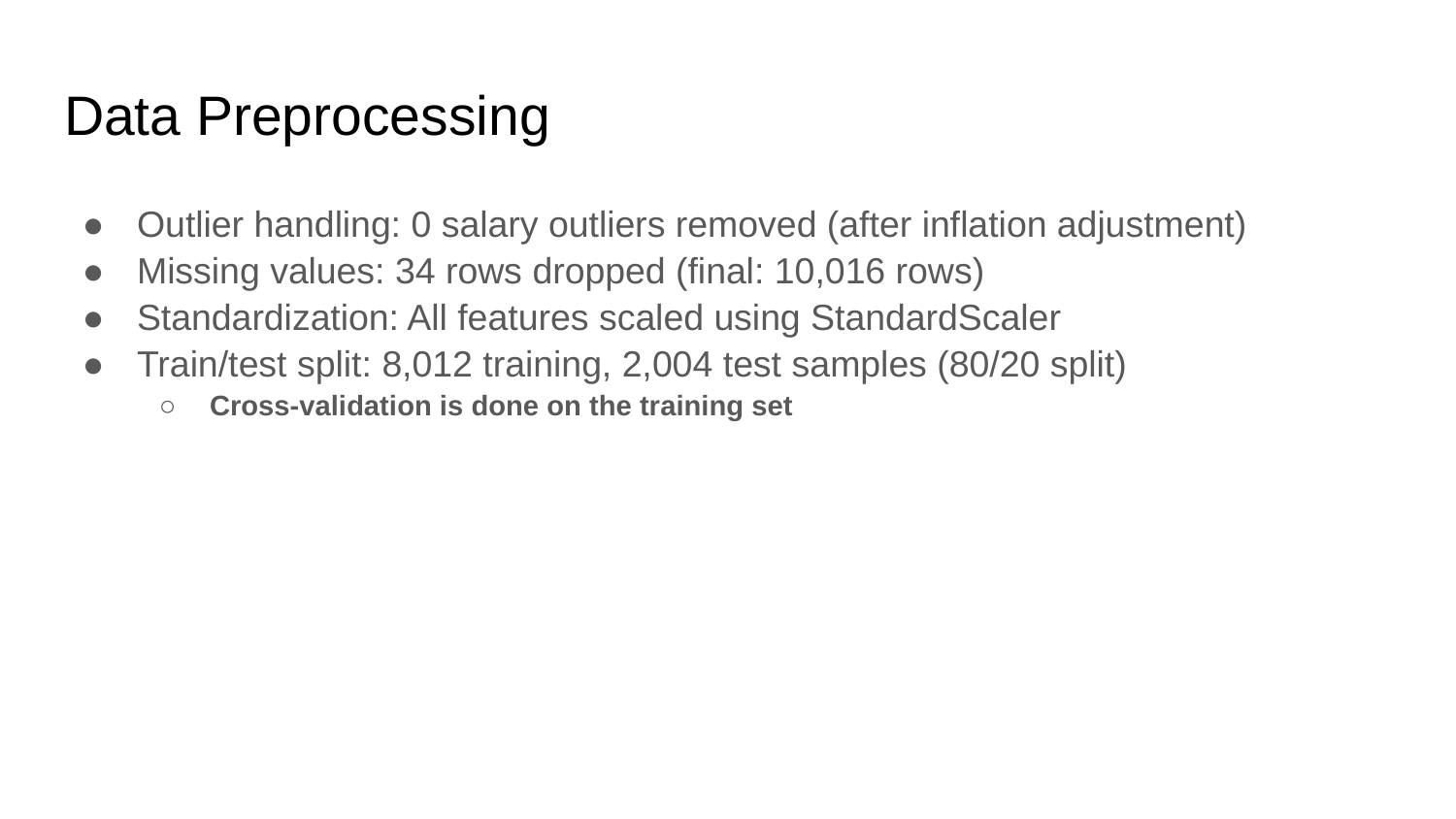

# Data Preprocessing
Outlier handling: 0 salary outliers removed (after inflation adjustment)
Missing values: 34 rows dropped (final: 10,016 rows)
Standardization: All features scaled using StandardScaler
Train/test split: 8,012 training, 2,004 test samples (80/20 split)
Cross-validation is done on the training set